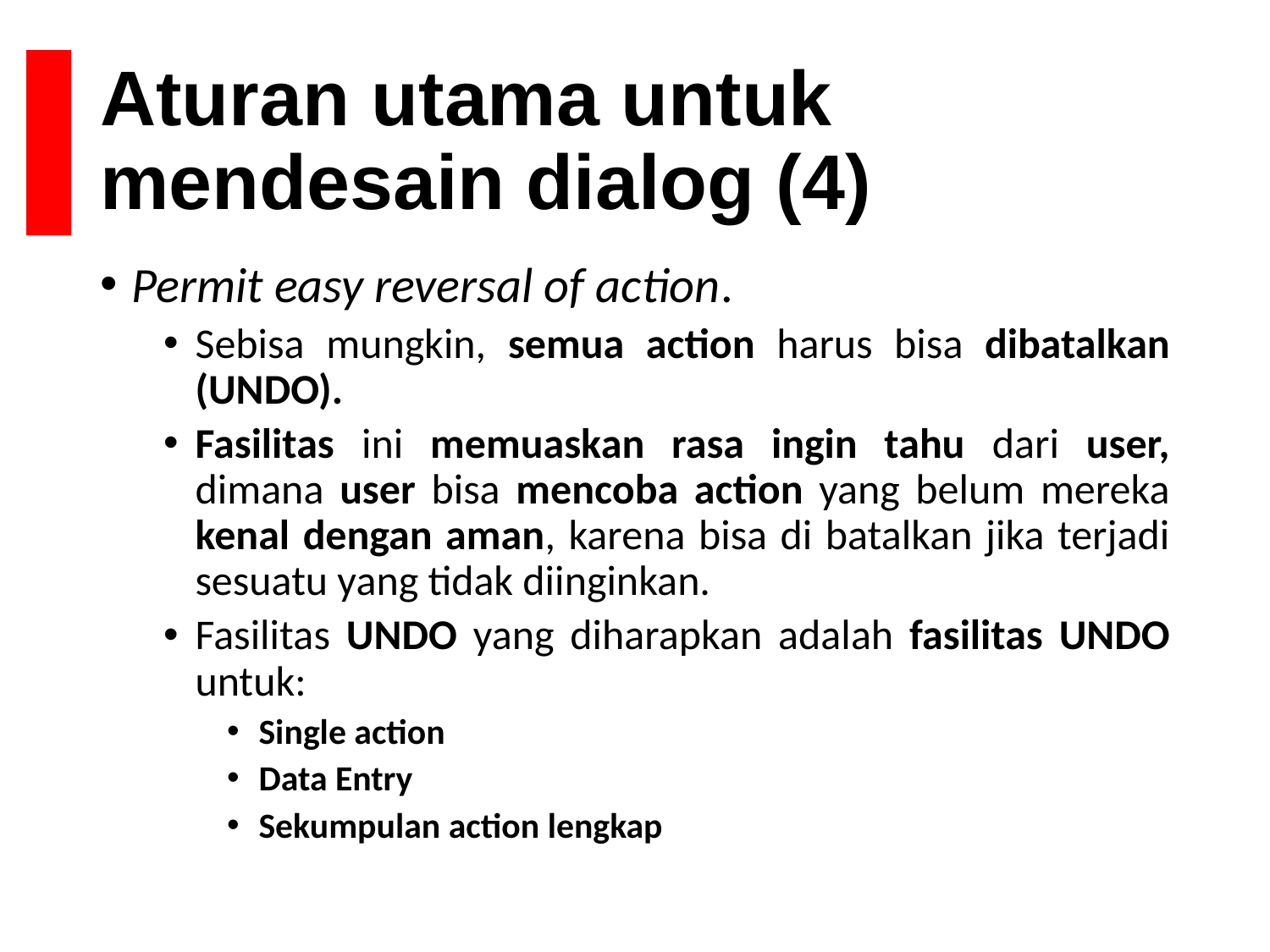

# Aturan utama untuk mendesain dialog (4)
Permit easy reversal of action.
Sebisa mungkin, semua action harus bisa dibatalkan (UNDO).
Fasilitas ini memuaskan rasa ingin tahu dari user, dimana user bisa mencoba action yang belum mereka kenal dengan aman, karena bisa di batalkan jika terjadi sesuatu yang tidak diinginkan.
Fasilitas UNDO yang diharapkan adalah fasilitas UNDO untuk:
Single action
Data Entry
Sekumpulan action lengkap